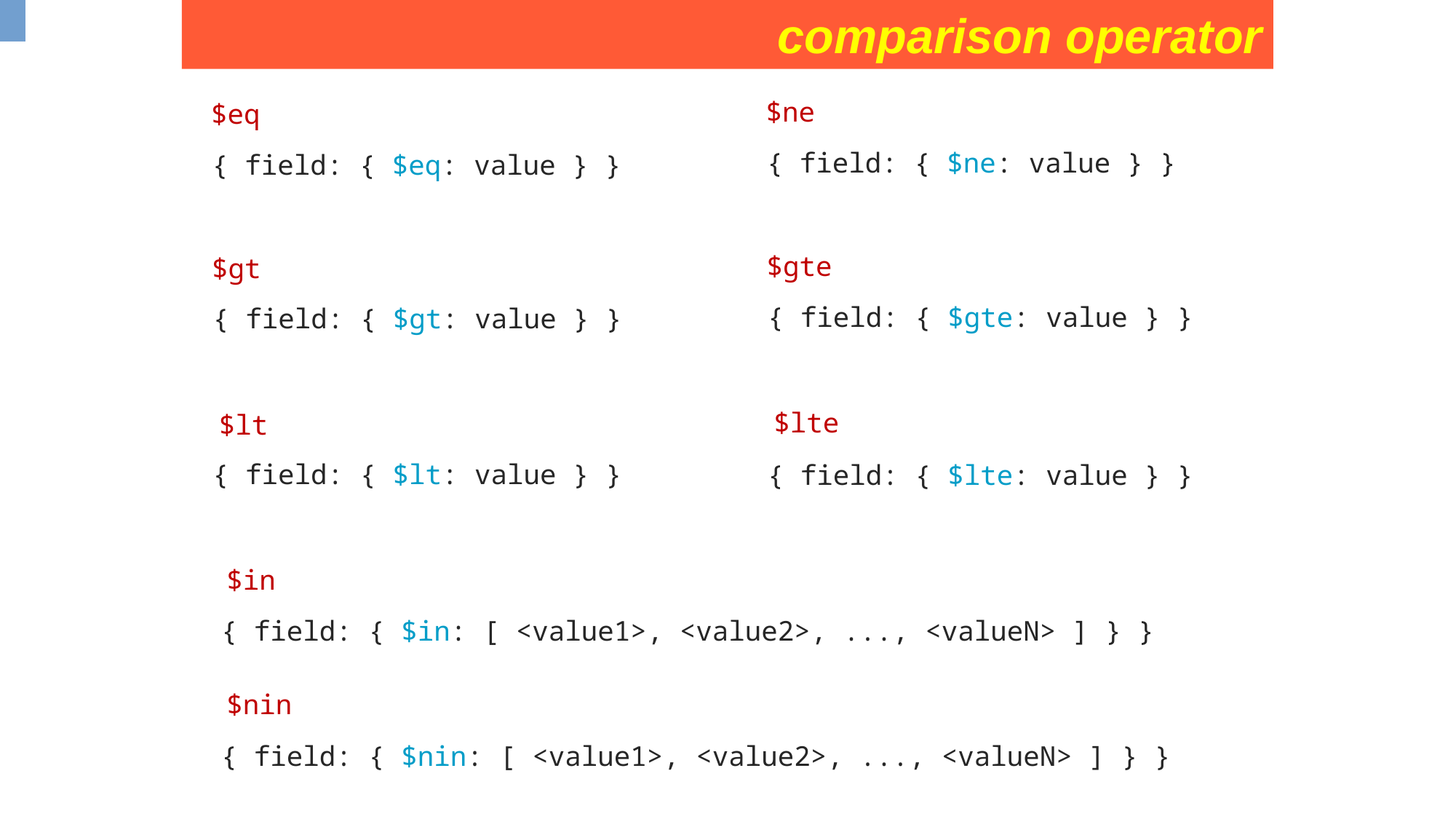

comparison operator
$ne
$eq
{ field: { $ne: value } }
{ field: { $eq: value } }
$gte
$gt
{ field: { $gte: value } }
{ field: { $gt: value } }
$lte
$lt
{ field: { $lt: value } }
{ field: { $lte: value } }
$in
{ field: { $in: [ <value1>, <value2>, ..., <valueN> ] } }
$nin
{ field: { $nin: [ <value1>, <value2>, ..., <valueN> ] } }